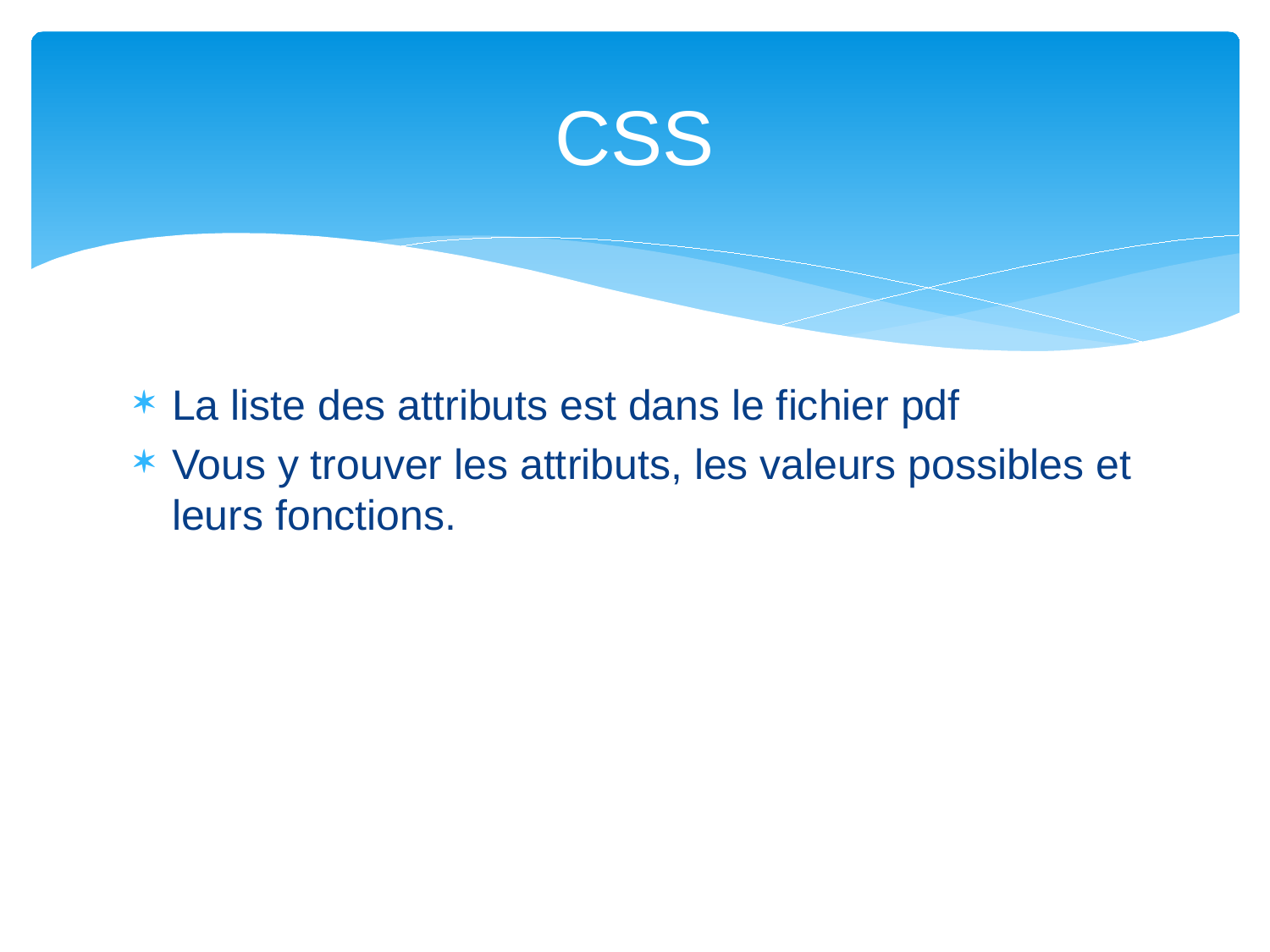

# CSS
La liste des attributs est dans le fichier pdf
Vous y trouver les attributs, les valeurs possibles et leurs fonctions.